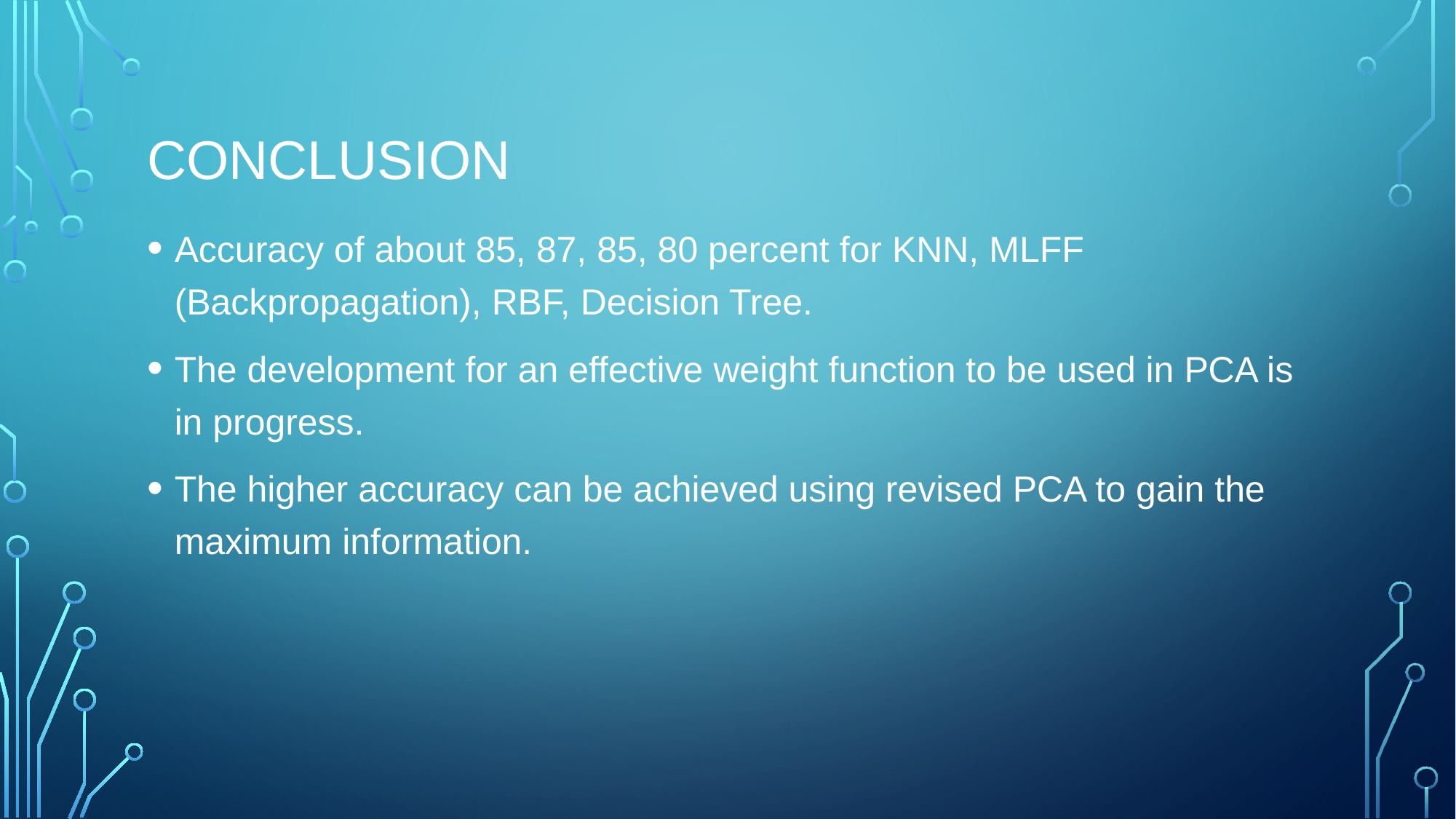

# Conclusion
Accuracy of about 85, 87, 85, 80 percent for KNN, MLFF (Backpropagation), RBF, Decision Tree.
The development for an effective weight function to be used in PCA is in progress.
The higher accuracy can be achieved using revised PCA to gain the maximum information.